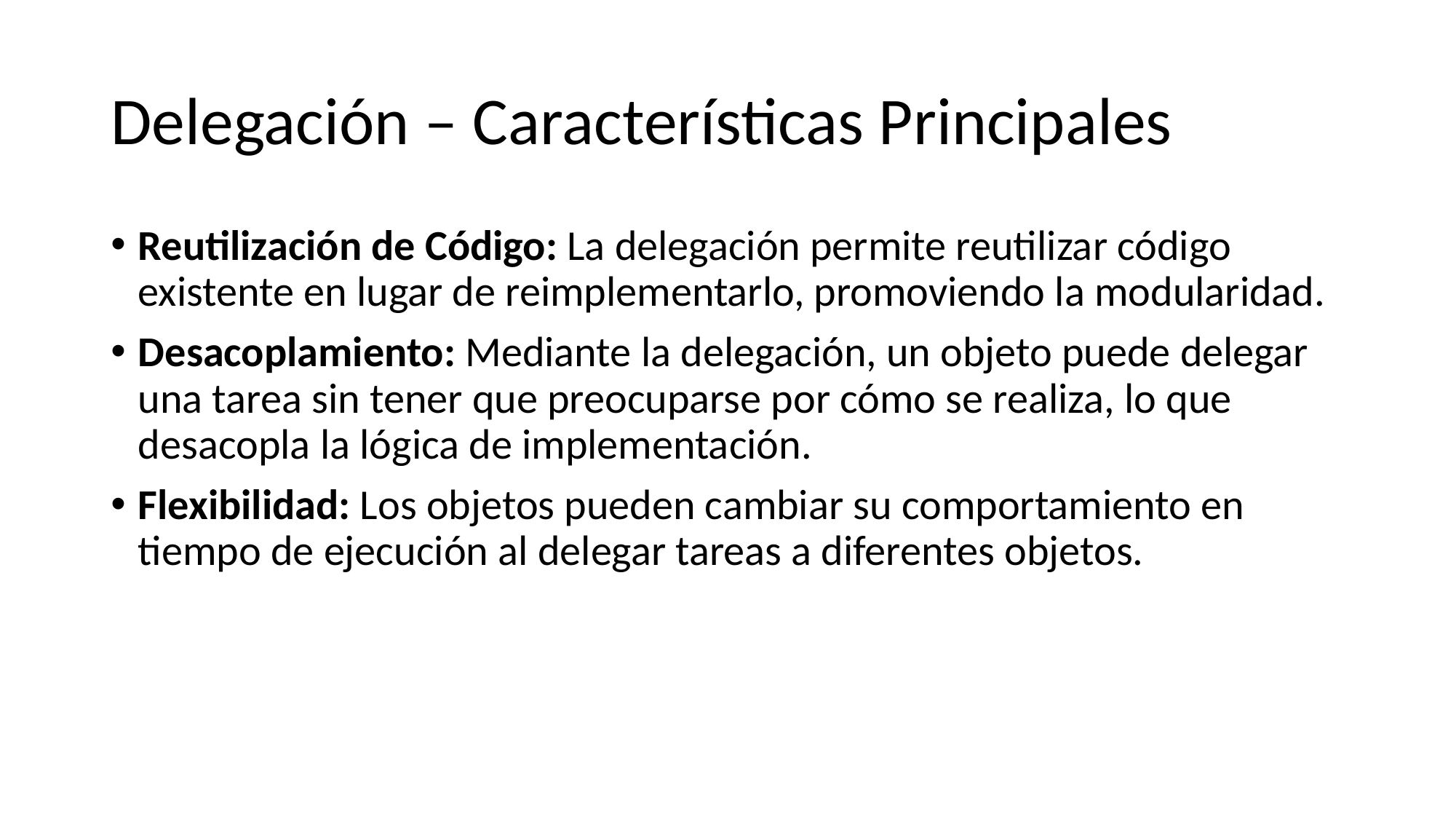

# Delegación – Características Principales
Reutilización de Código: La delegación permite reutilizar código existente en lugar de reimplementarlo, promoviendo la modularidad.
Desacoplamiento: Mediante la delegación, un objeto puede delegar una tarea sin tener que preocuparse por cómo se realiza, lo que desacopla la lógica de implementación.
Flexibilidad: Los objetos pueden cambiar su comportamiento en tiempo de ejecución al delegar tareas a diferentes objetos.